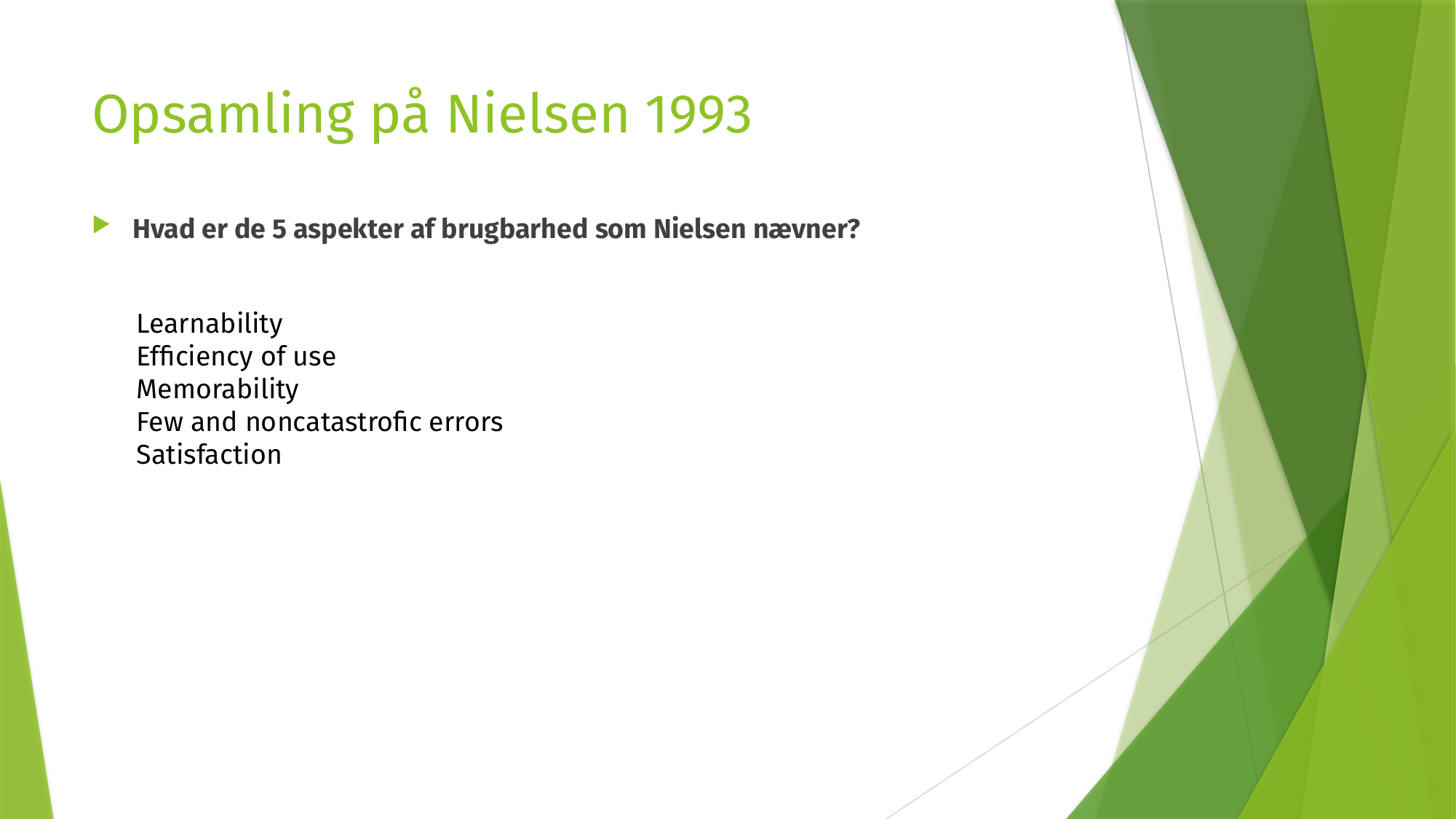

# Opsamling på Nielsen 1993
Hvad er de 5 aspekter af brugbarhed som Nielsen nævner?
Learnability
Efficiency of use
Memorability
Few and noncatastrofic errors
Satisfaction